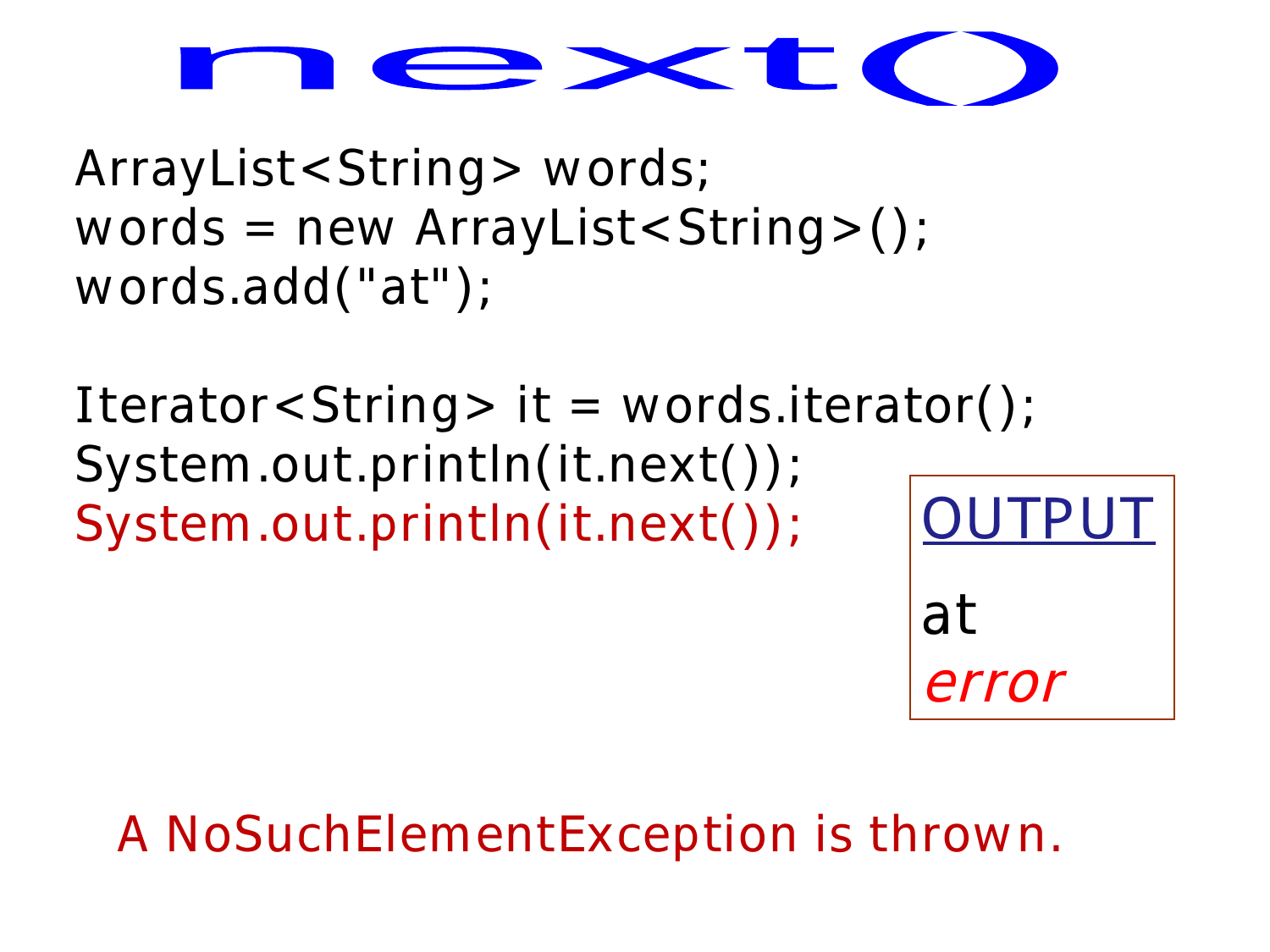

next()
ArrayList<String> words;
words = new ArrayList<String>();
words.add("at");

Iterator<String> it = words.iterator();
System.out.println(it.next());
System.out.println(it.next());
OUTPUT
at
error
A NoSuchElementException is thrown.